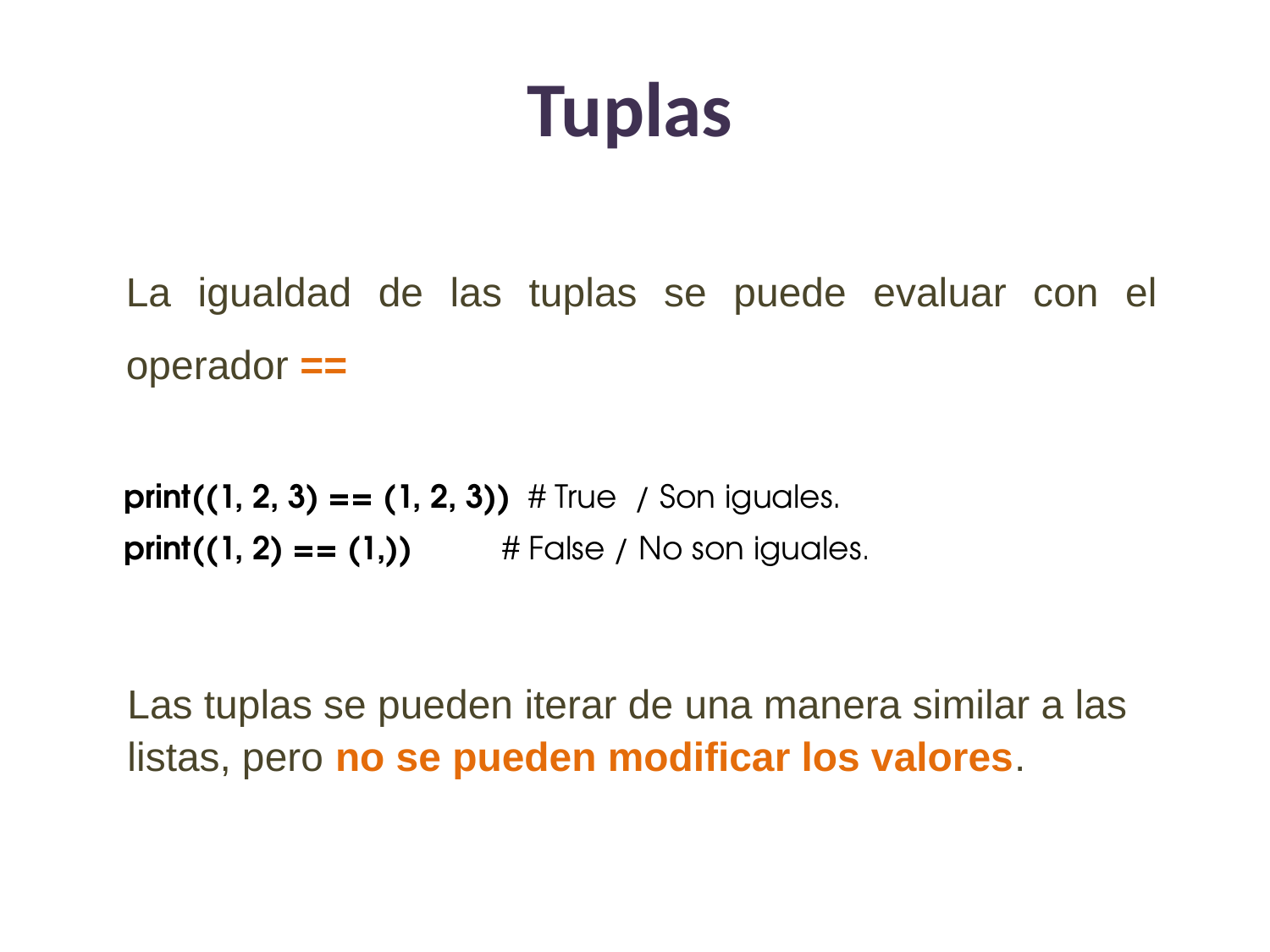

Tuplas
La igualdad de las tuplas se puede evaluar con el operador ==
print((1, 2, 3) == (1, 2, 3))  # True  / Son iguales.
print((1, 2) == (1,))          # False / No son iguales.
Las tuplas se pueden iterar de una manera similar a las listas, pero no se pueden modificar los valores.